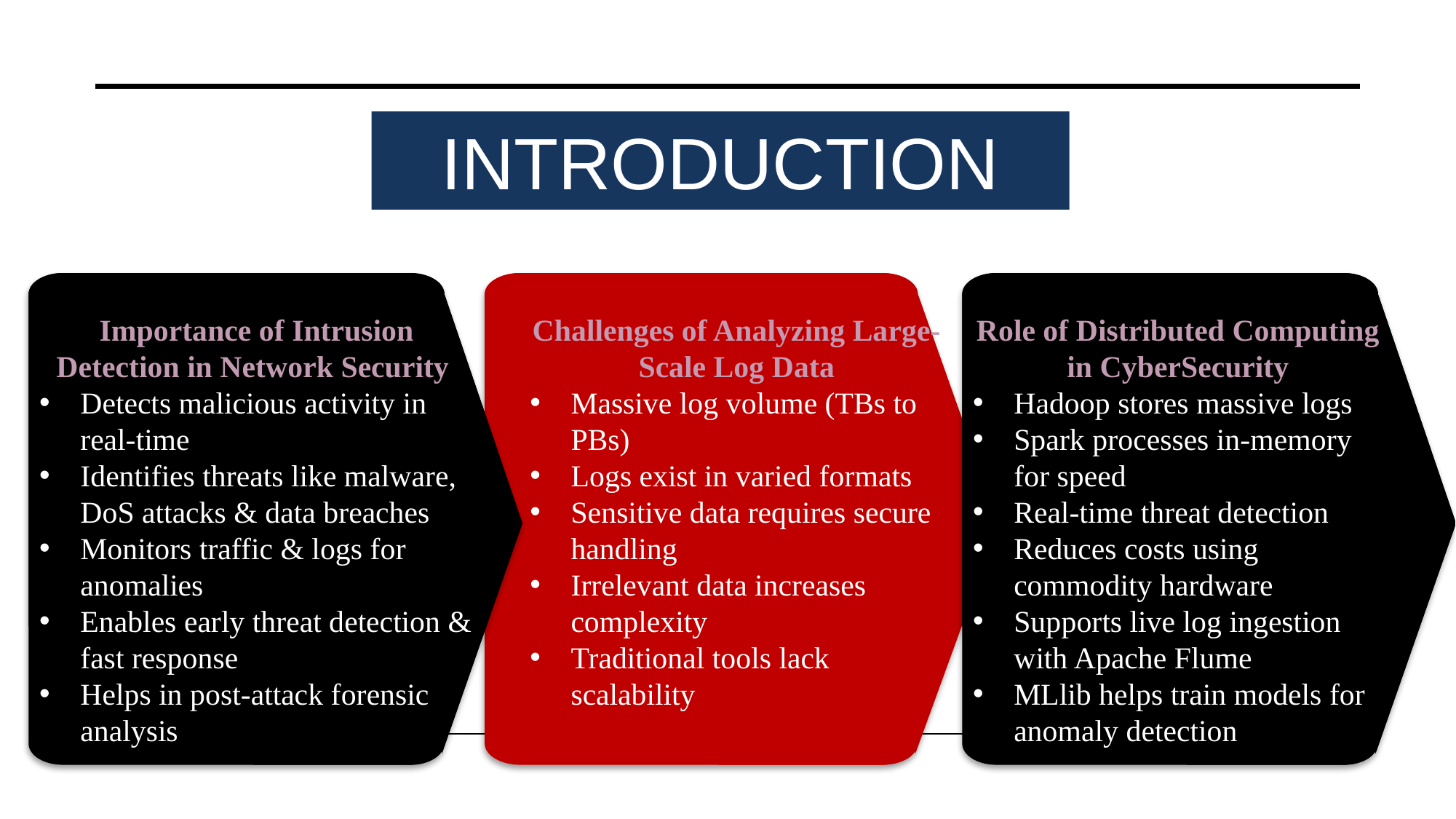

INTRODUCTION

Importance of Intrusion Detection in Network Security
Detects malicious activity in real-time
Identifies threats like malware, DoS attacks & data breaches
Monitors traffic & logs for anomalies
Enables early threat detection & fast response
Helps in post-attack forensic analysis
Challenges of Analyzing Large-Scale Log Data
Massive log volume (TBs to PBs)
Logs exist in varied formats
Sensitive data requires secure handling
Irrelevant data increases complexity
Traditional tools lack scalability
Role of Distributed Computing in CyberSecurity
Hadoop stores massive logs
Spark processes in-memory for speed
Real-time threat detection
Reduces costs using commodity hardware
Supports live log ingestion with Apache Flume
MLlib helps train models for anomaly detection